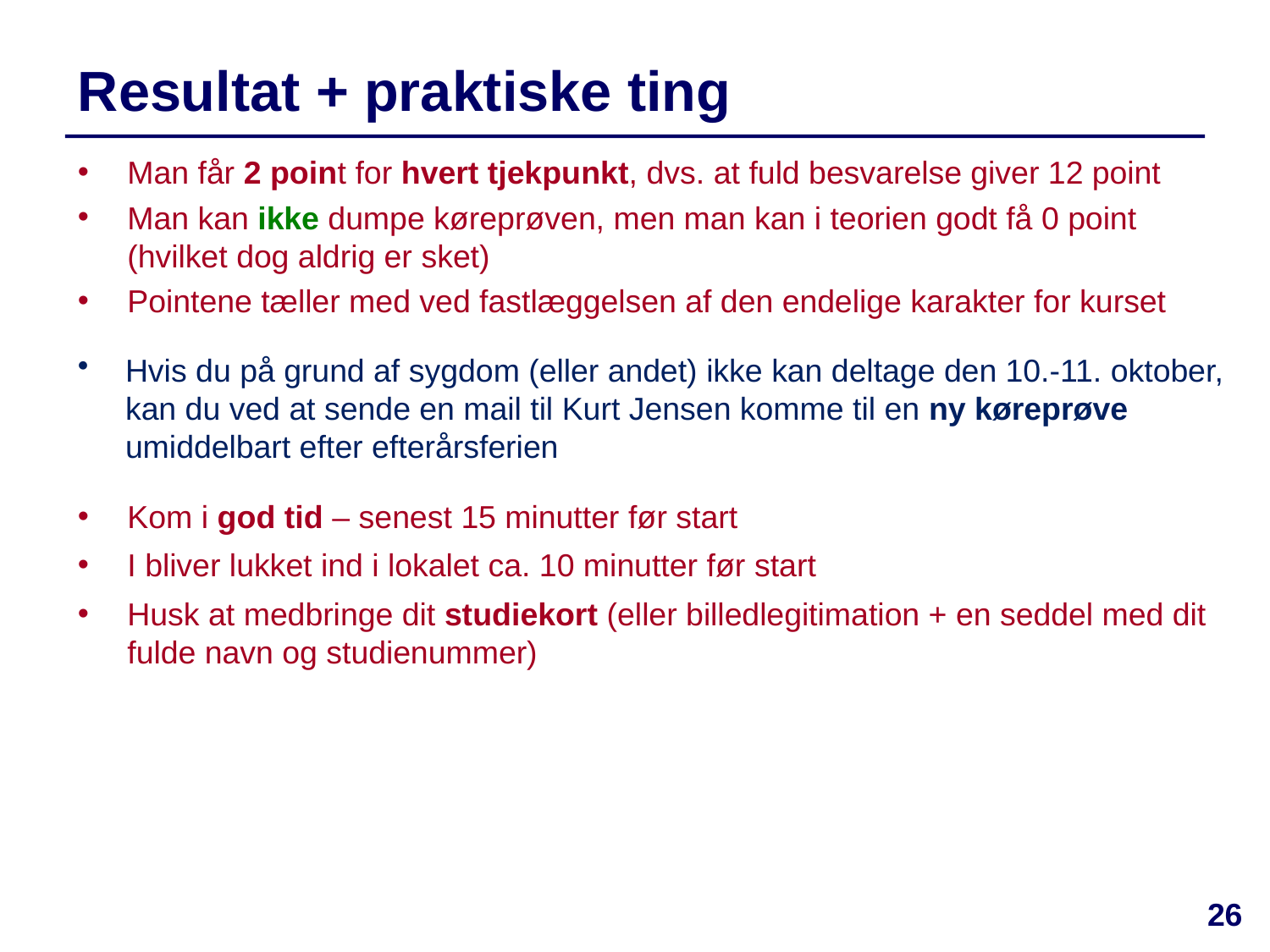

# Resultat + praktiske ting
Man får 2 point for hvert tjekpunkt, dvs. at fuld besvarelse giver 12 point
Man kan ikke dumpe køreprøven, men man kan i teorien godt få 0 point (hvilket dog aldrig er sket)
Pointene tæller med ved fastlæggelsen af den endelige karakter for kurset
Hvis du på grund af sygdom (eller andet) ikke kan deltage den 10.-11. oktober, kan du ved at sende en mail til Kurt Jensen komme til en ny køreprøve umiddelbart efter efterårsferien
Kom i god tid – senest 15 minutter før start
I bliver lukket ind i lokalet ca. 10 minutter før start
Husk at medbringe dit studiekort (eller billedlegitimation + en seddel med dit fulde navn og studienummer)

26